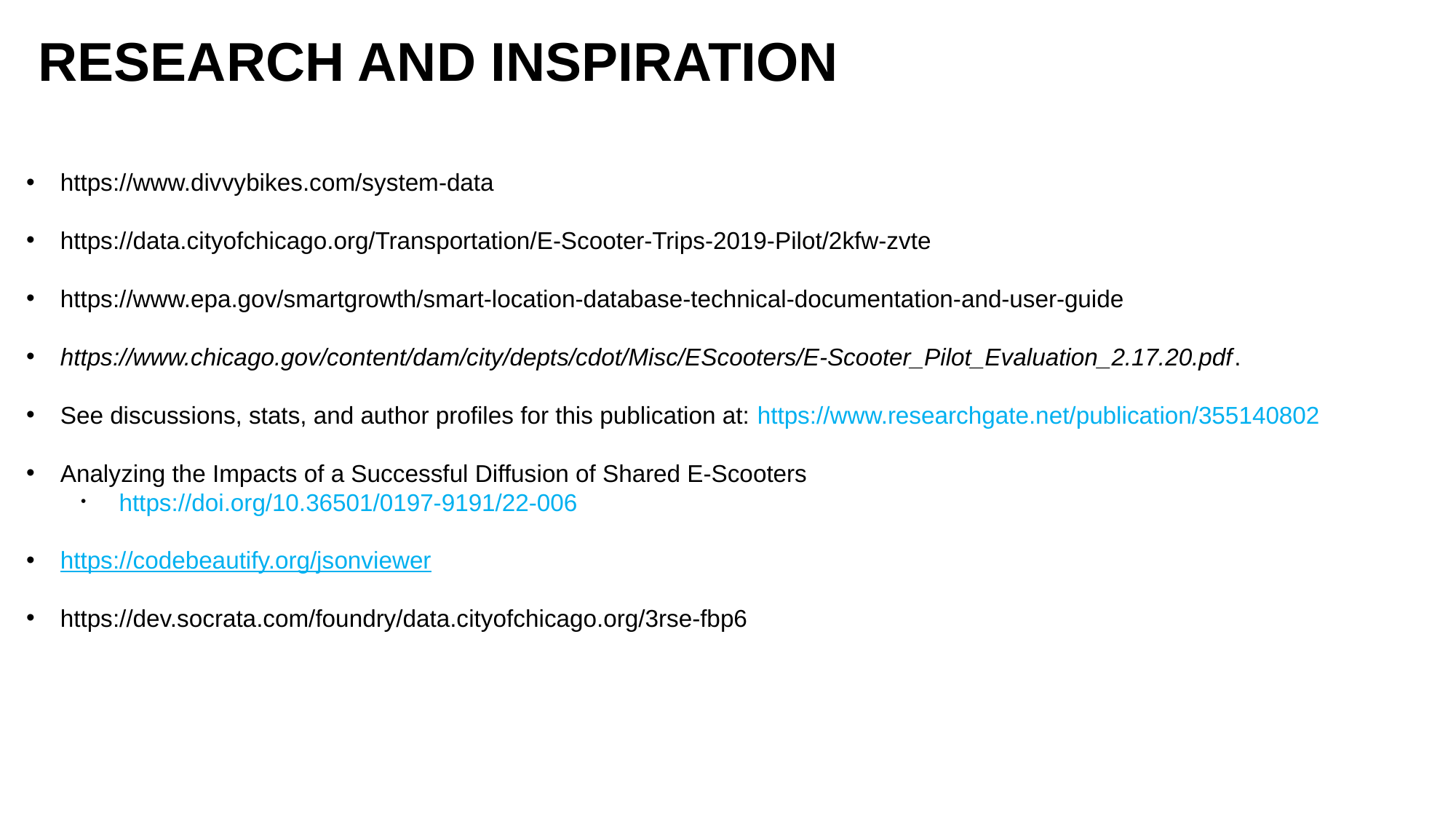

# Research and Inspiration
https://www.divvybikes.com/system-data

https://data.cityofchicago.org/Transportation/E-Scooter-Trips-2019-Pilot/2kfw-zvte

https://www.epa.gov/smartgrowth/smart-location-database-technical-documentation-and-user-guide

https://www.chicago.gov/content/dam/city/depts/cdot/Misc/EScooters/E-Scooter_Pilot_Evaluation_2.17.20.pdf.

See discussions, stats, and author profiles for this publication at: https://www.researchgate.net/publication/355140802

Analyzing the Impacts of a Successful Diffusion of Shared E-Scooters
 https://doi.org/10.36501/0197-9191/22-006

https://codebeautify.org/jsonviewer

https://dev.socrata.com/foundry/data.cityofchicago.org/3rse-fbp6